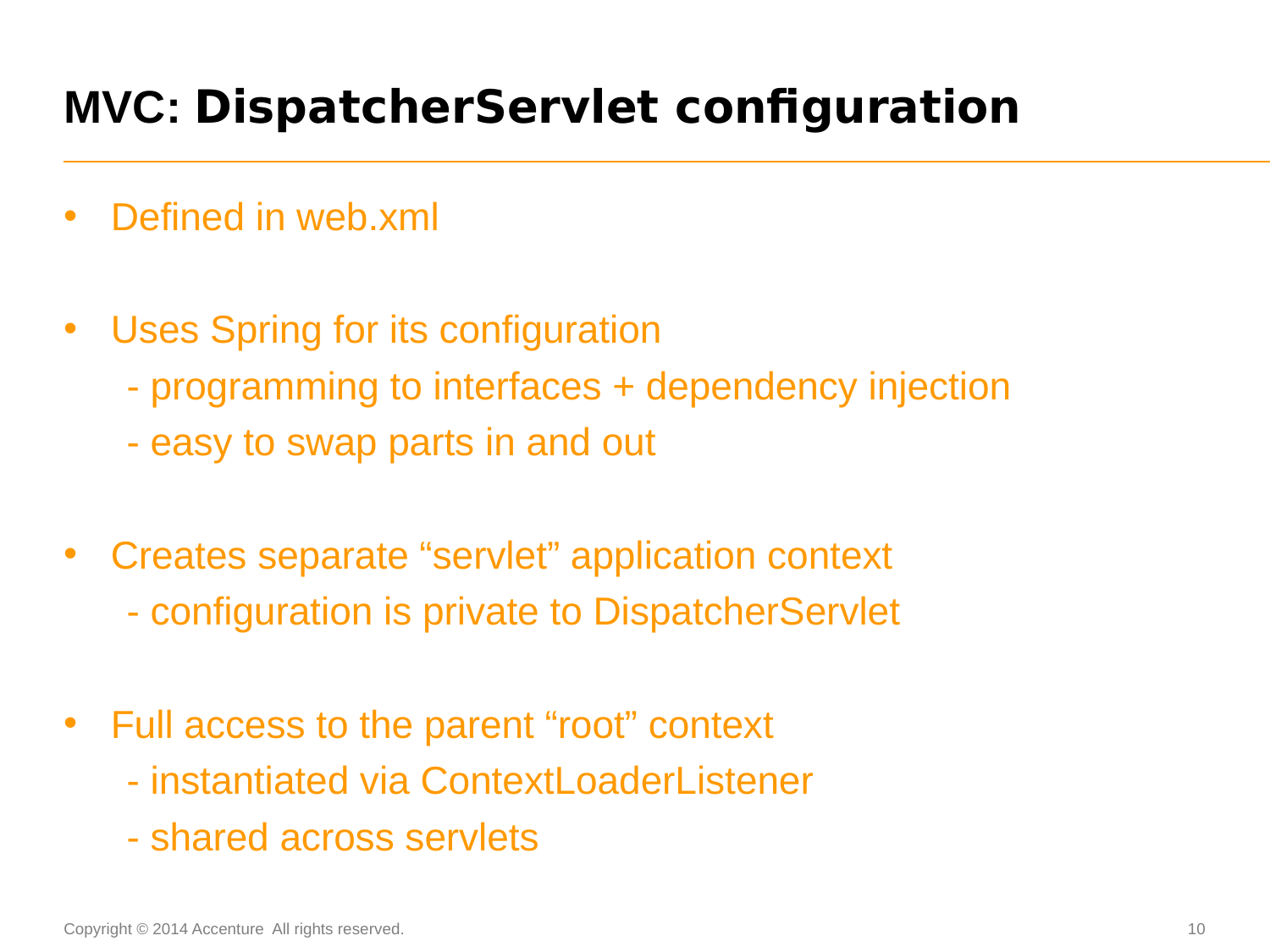

# MVC: DispatcherServlet configuration
Defined in web.xml
Uses Spring for its configuration
- programming to interfaces + dependency injection
- easy to swap parts in and out
Creates separate “servlet” application context
- configuration is private to DispatcherServlet
Full access to the parent “root” context
- instantiated via ContextLoaderListener
- shared across servlets